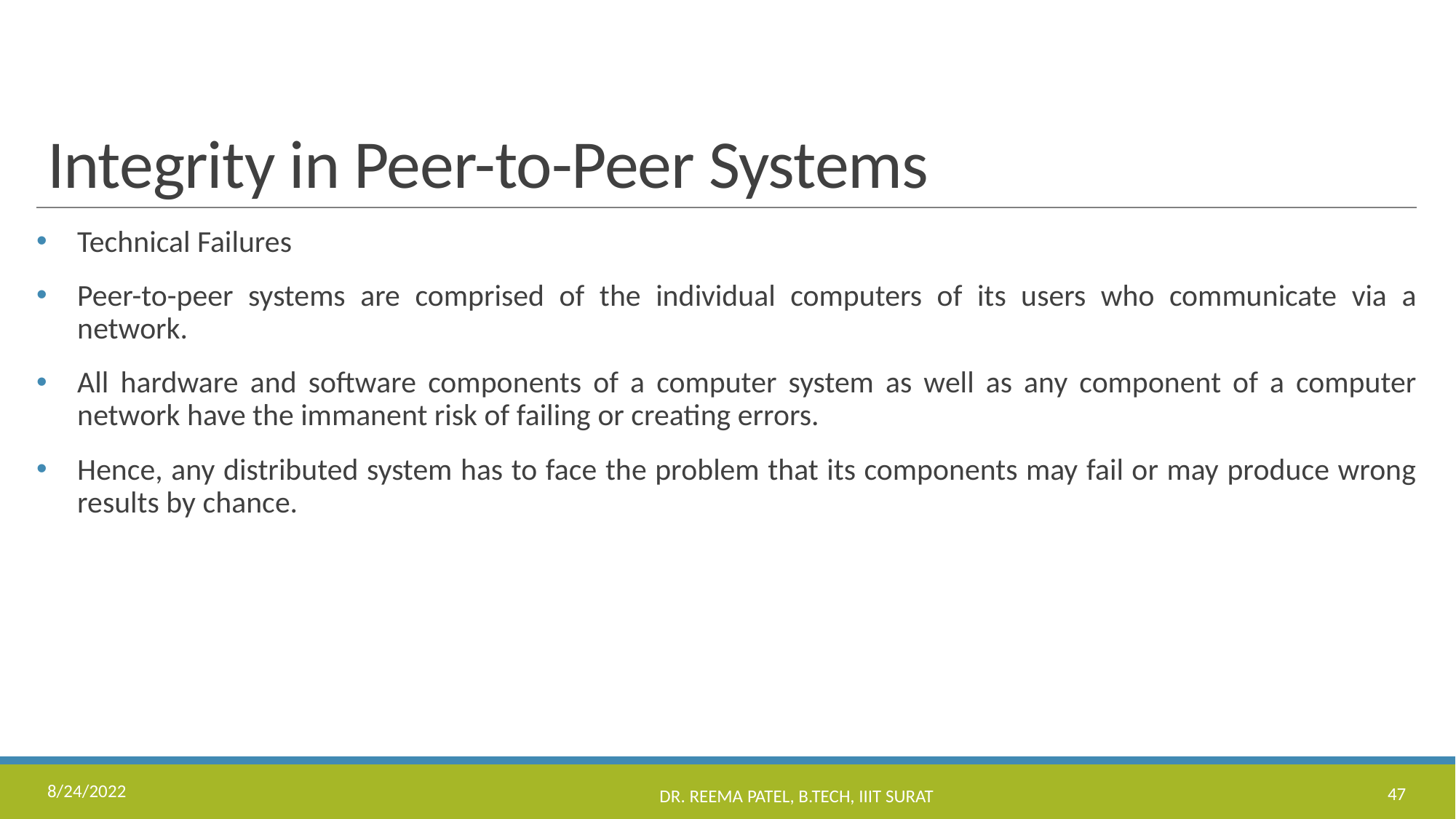

# Integrity in Peer-to-Peer Systems
Technical Failures
Peer-to-peer systems are comprised of the individual computers of its users who communicate via a network.
All hardware and software components of a computer system as well as any component of a computer network have the immanent risk of failing or creating errors.
Hence, any distributed system has to face the problem that its components may fail or may produce wrong results by chance.
8/24/2022
Dr. Reema Patel, B.Tech, IIIT Surat
47